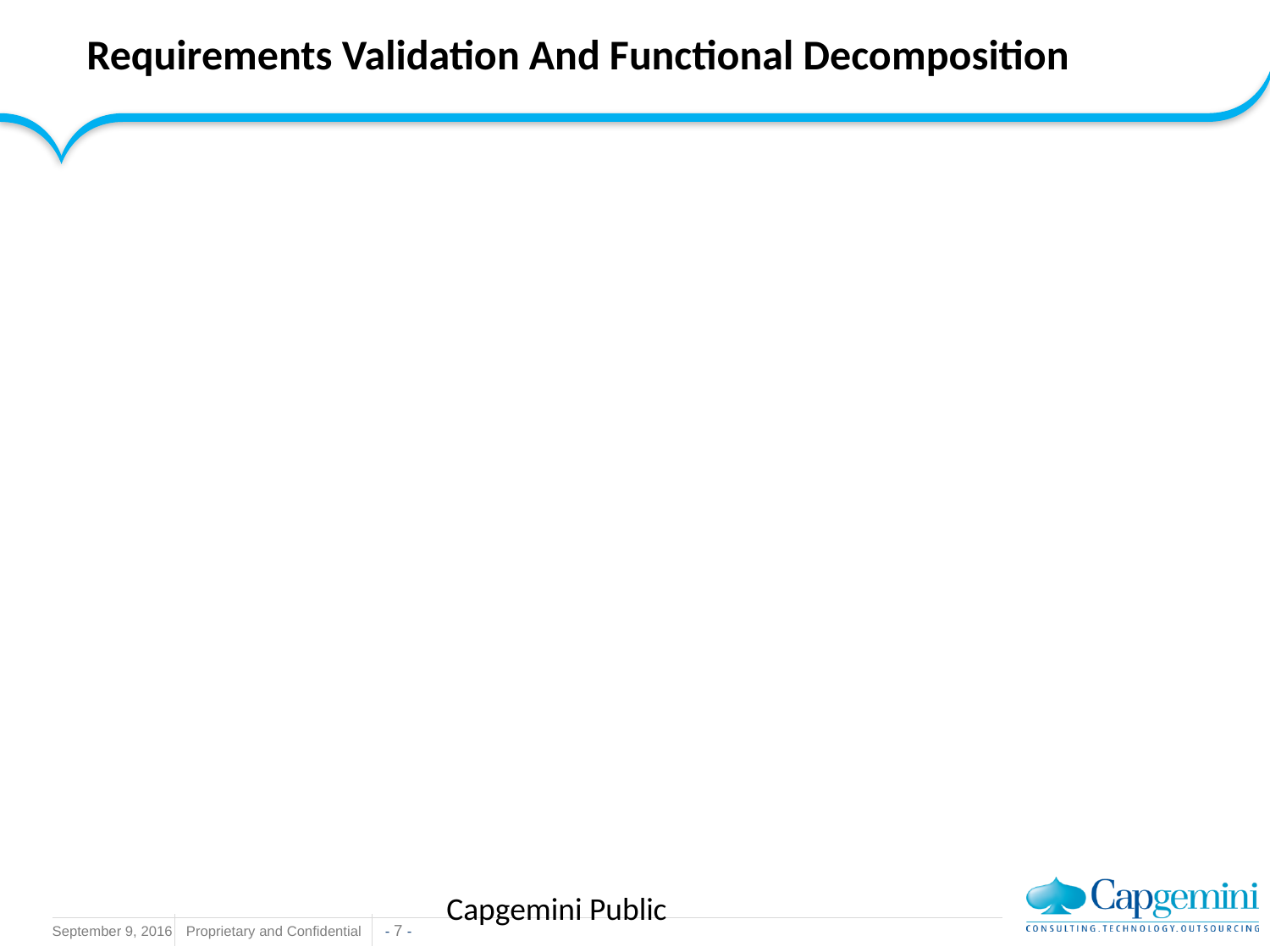

Requirements Validation And Functional Decomposition
Capgemini Public